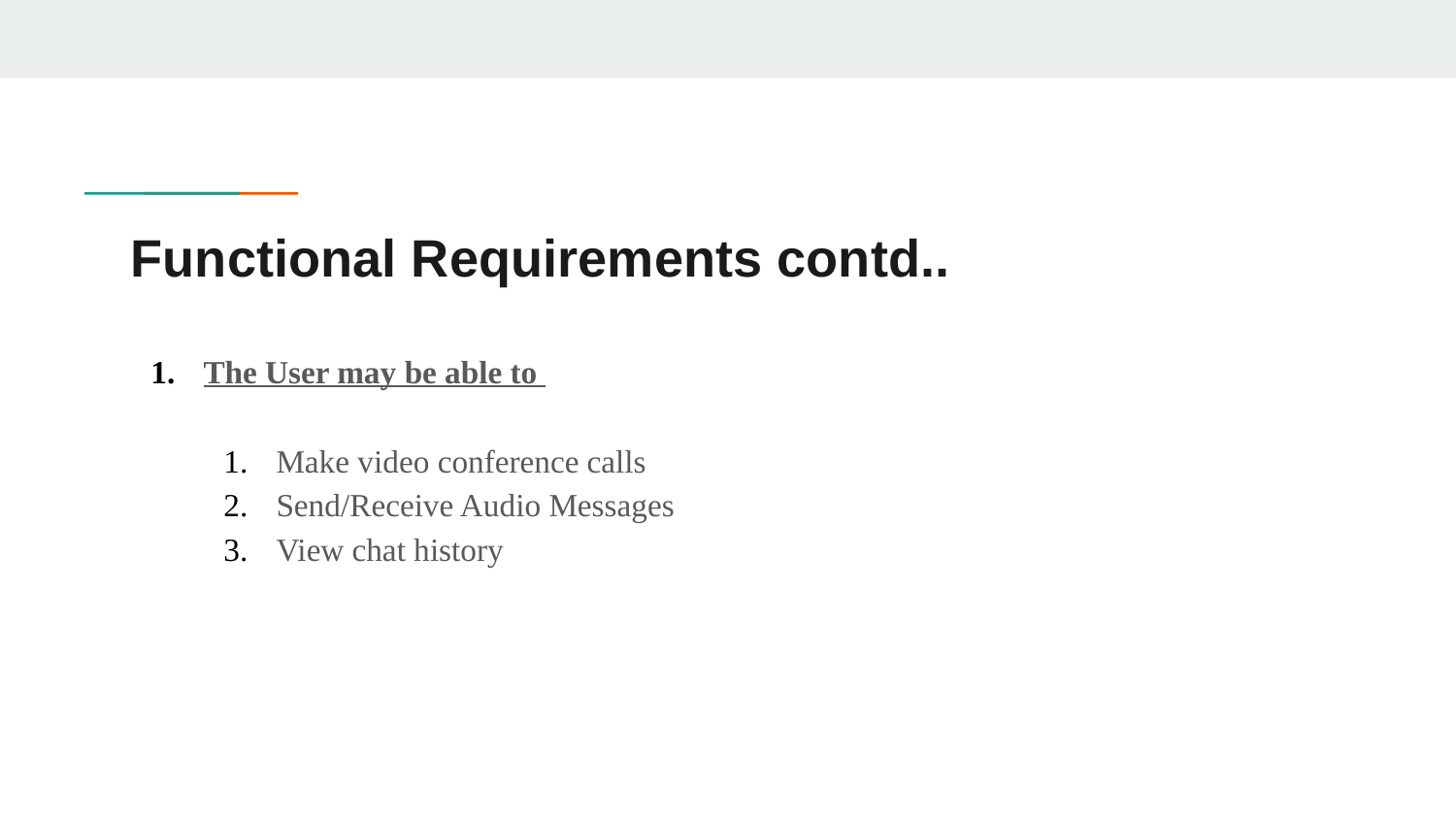

# Functional Requirements contd..
The User may be able to

Make video conference calls
Send/Receive Audio Messages
View chat history